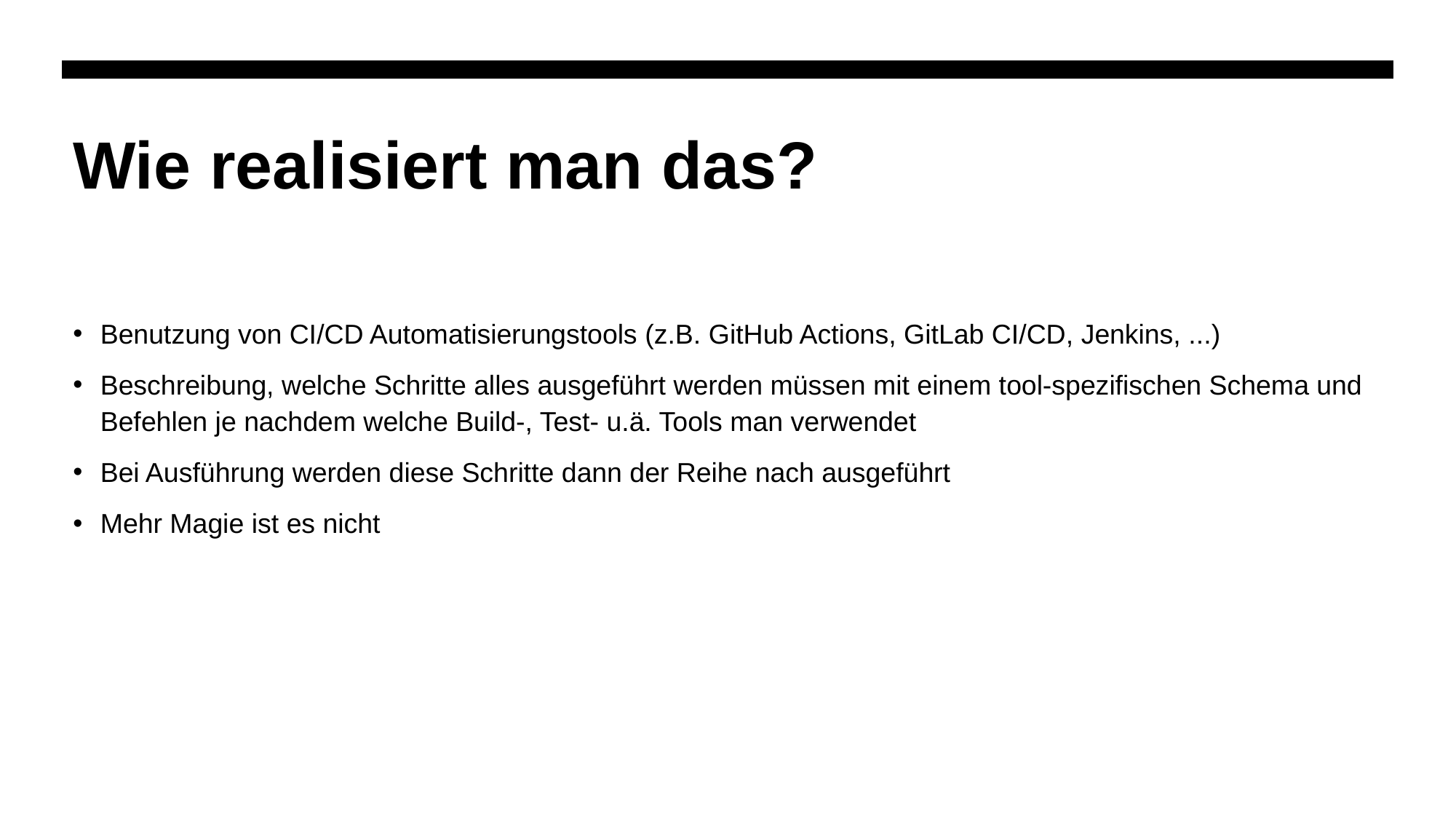

# Wie realisiert man das?
Benutzung von CI/CD Automatisierungstools (z.B. GitHub Actions, GitLab CI/CD, Jenkins, ...)
Beschreibung, welche Schritte alles ausgeführt werden müssen mit einem tool-spezifischen Schema und Befehlen je nachdem welche Build-, Test- u.ä. Tools man verwendet
Bei Ausführung werden diese Schritte dann der Reihe nach ausgeführt
Mehr Magie ist es nicht